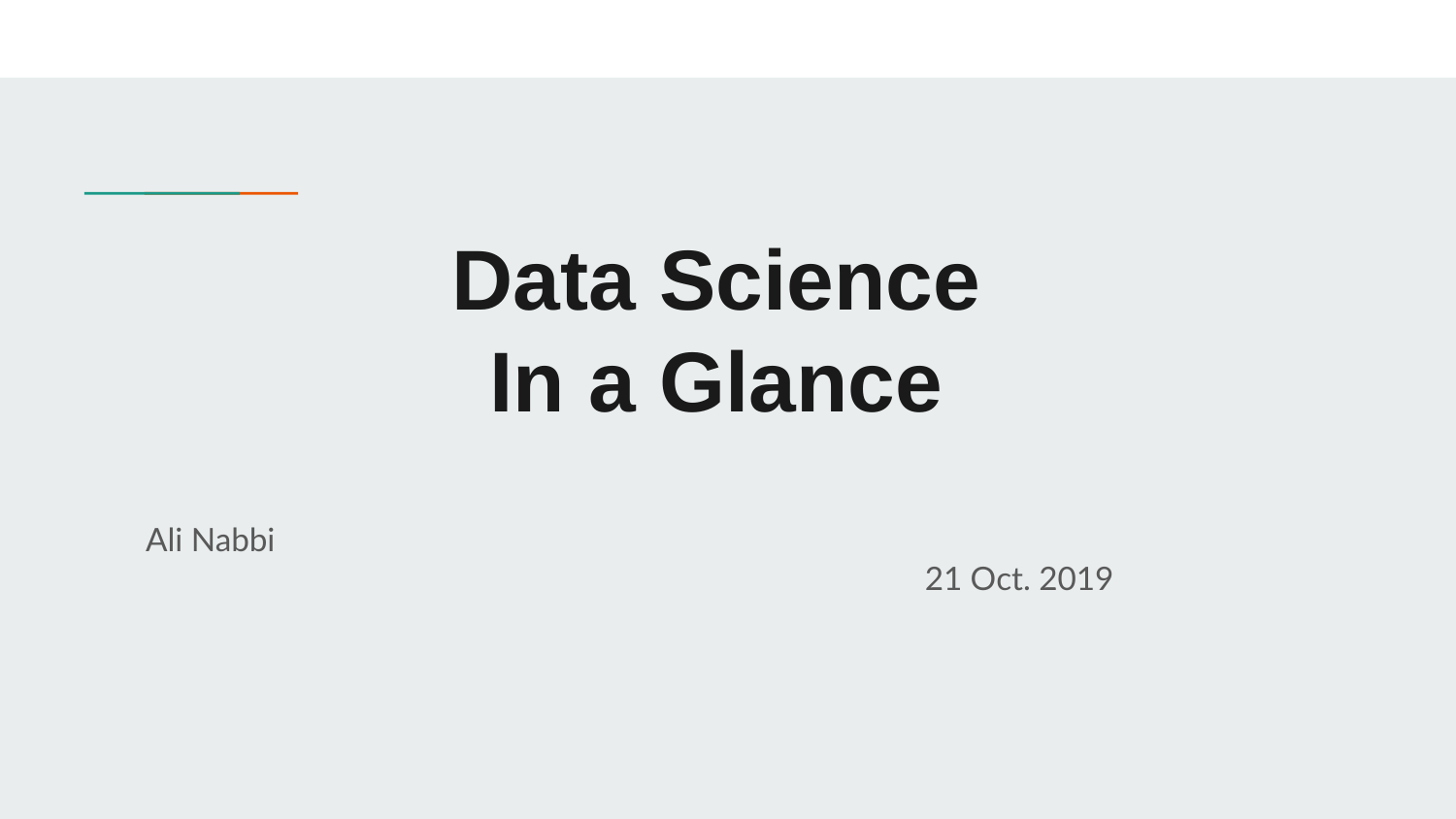

# Data Science
In a Glance
Ali Nabbi												21 Oct. 2019